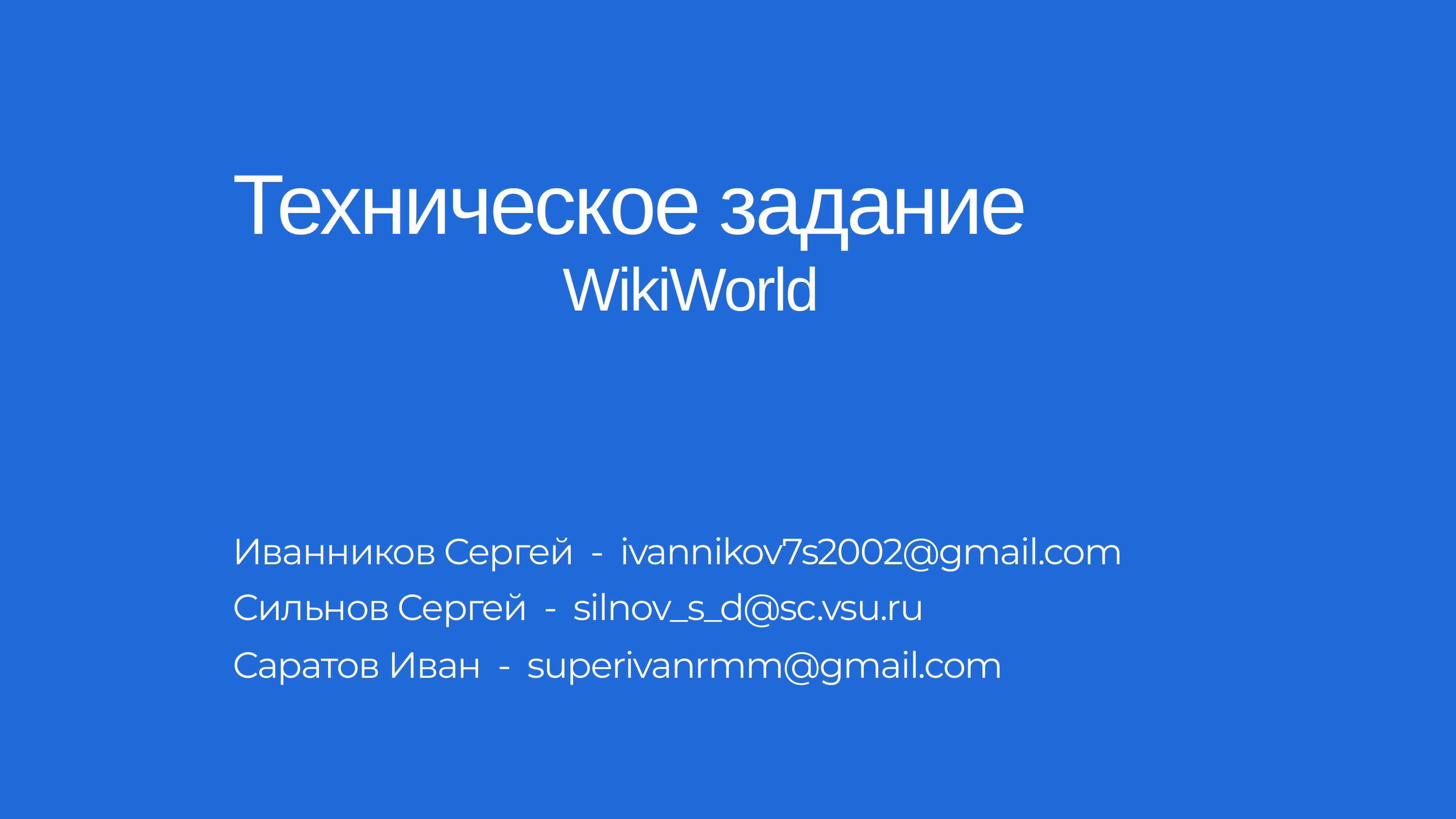

Техническое задание
WikiWorld
Иванников Сергей  -  ivannikov7s2002@gmail.com
Сильнов Сергей  -  silnov_s_d@sc.vsu.ru
Саратов Иван  -  superivanrmm@gmail.com